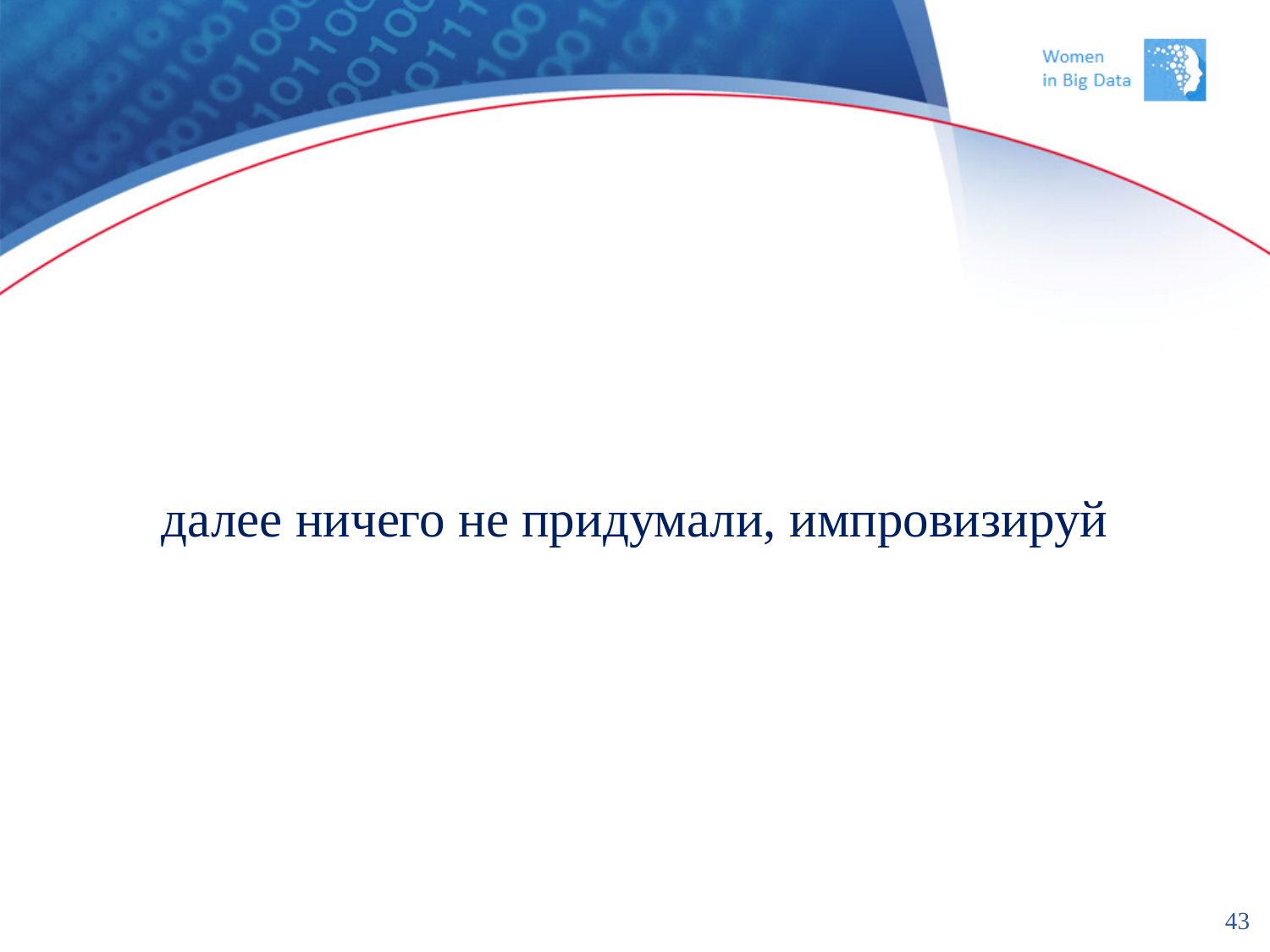

# далее ничего не придумали, импровизируй
43